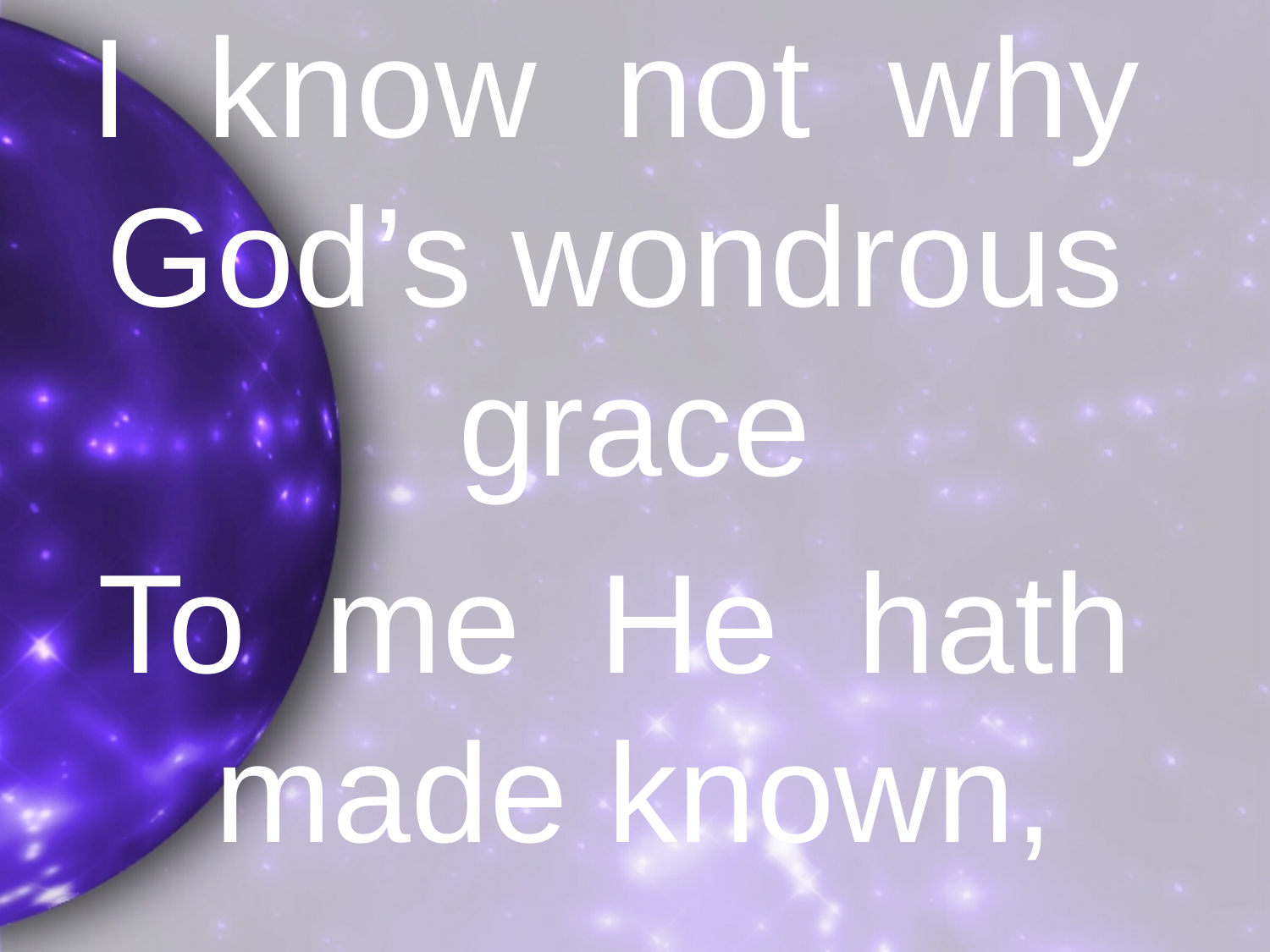

I  know  not  why  God’s wondrous  grace
To  me  He  hath  made known,